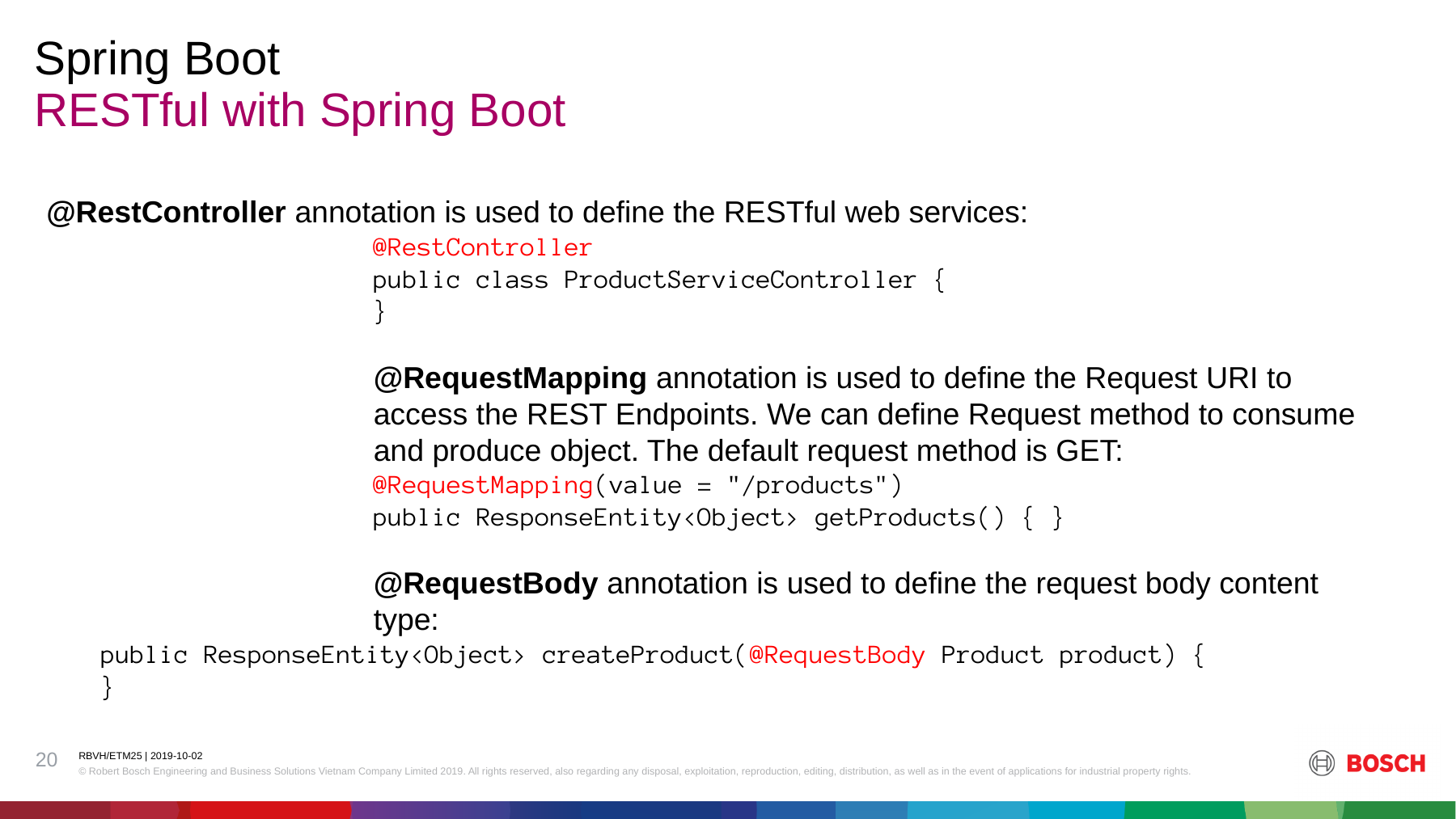

Spring Boot
# RESTful with Spring Boot
@RestController annotation is used to define the RESTful web services:
@RestController
public class ProductServiceController {
}

@RequestMapping annotation is used to define the Request URI to access the REST Endpoints. We can define Request method to consume and produce object. The default request method is GET:
@RequestMapping(value = "/products")
public ResponseEntity<Object> getProducts() { }

@RequestBody annotation is used to define the request body content type:
public ResponseEntity<Object> createProduct(@RequestBody Product product) {
}
20